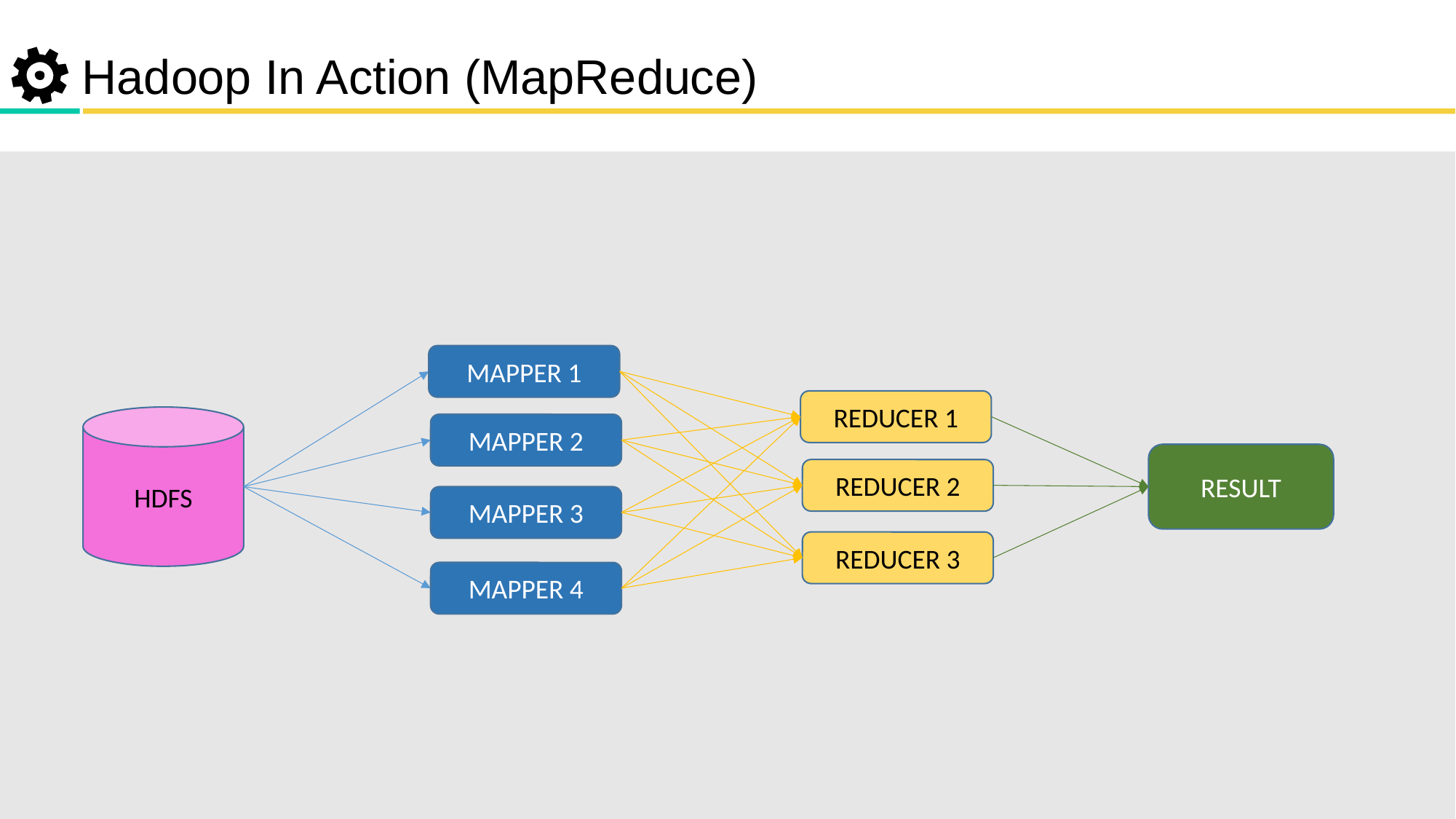

Hadoop In Action (MapReduce)

MAPPER 1
REDUCER 1
HDFS
MAPPER 2
RESULT
REDUCER 2
MAPPER 3

REDUCER 3
MAPPER 4